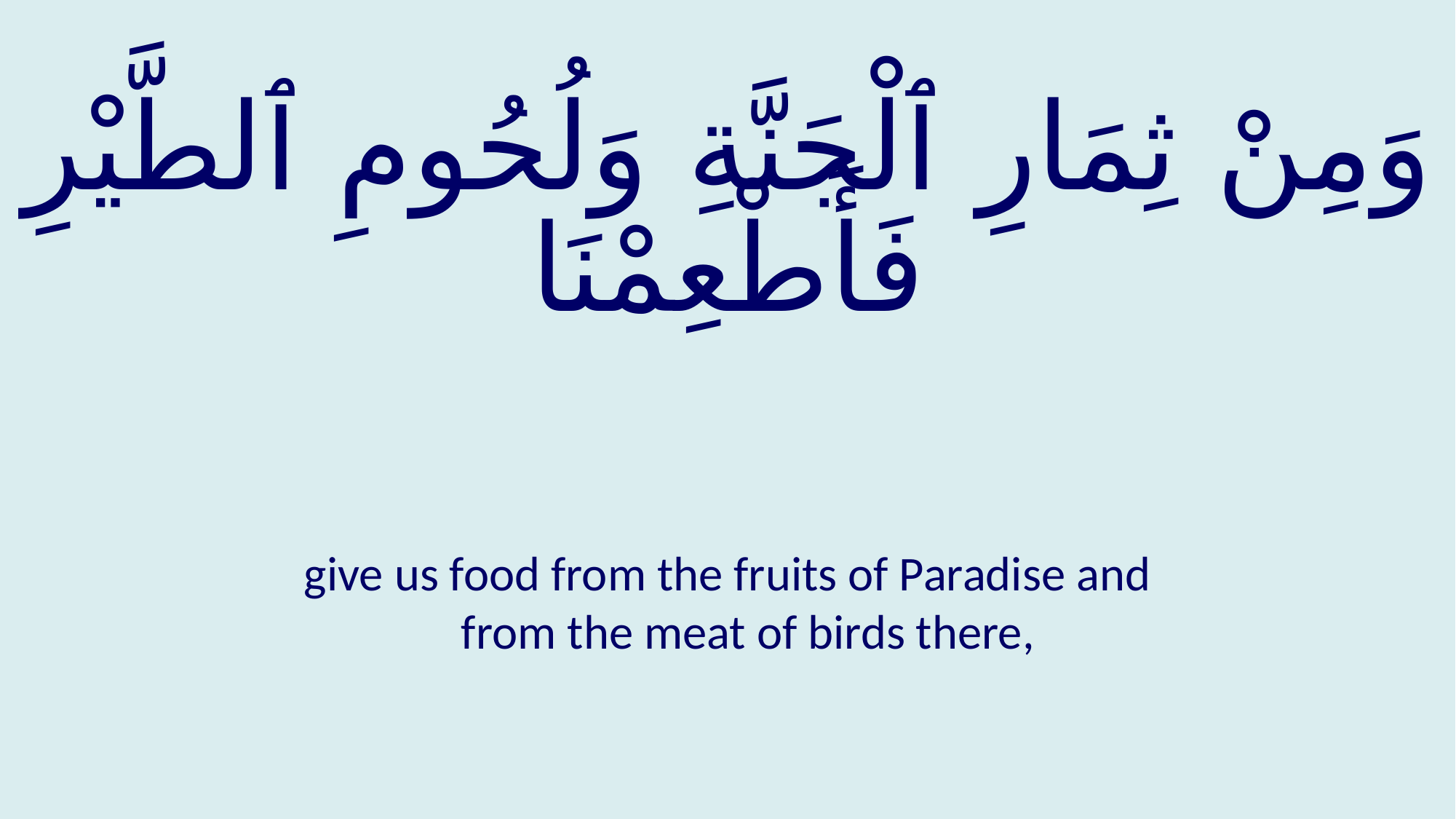

# وَمِنْ ثِمَارِ ٱلْجَنَّةِ وَلُحُومِ ٱلطَّيْرِ فَأَطْعِمْنَا
give us food from the fruits of Paradise and from the meat of birds there,